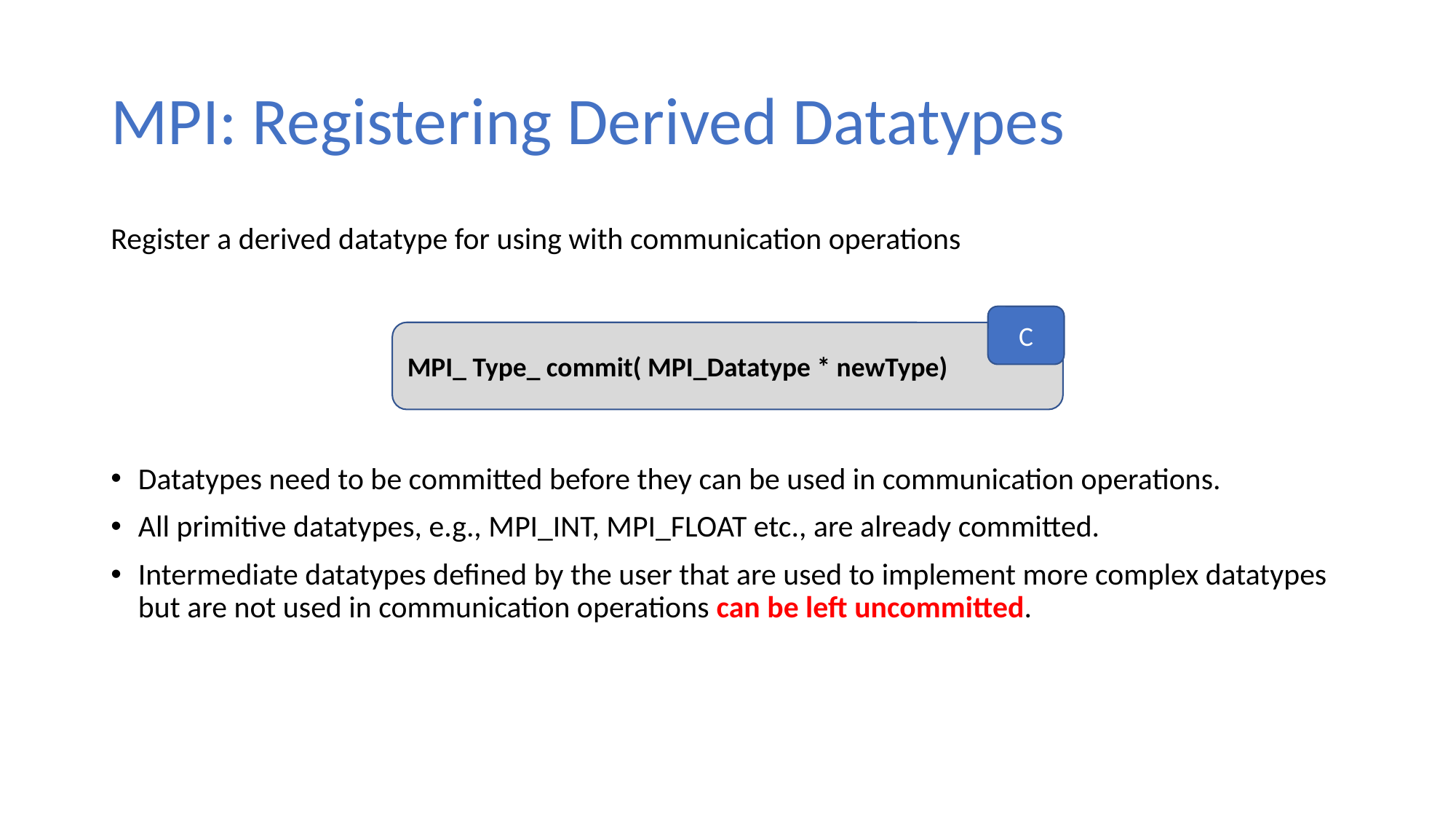

# MPI: Registering Derived Datatypes
Register a derived datatype for using with communication operations

Datatypes need to be committed before they can be used in communication operations.
All primitive datatypes, e.g., MPI_INT, MPI_FLOAT etc., are already committed.
Intermediate datatypes defined by the user that are used to implement more complex datatypes but are not used in communication operations can be left uncommitted.

C
MPI_ Type_ commit( MPI_Datatype * newType)